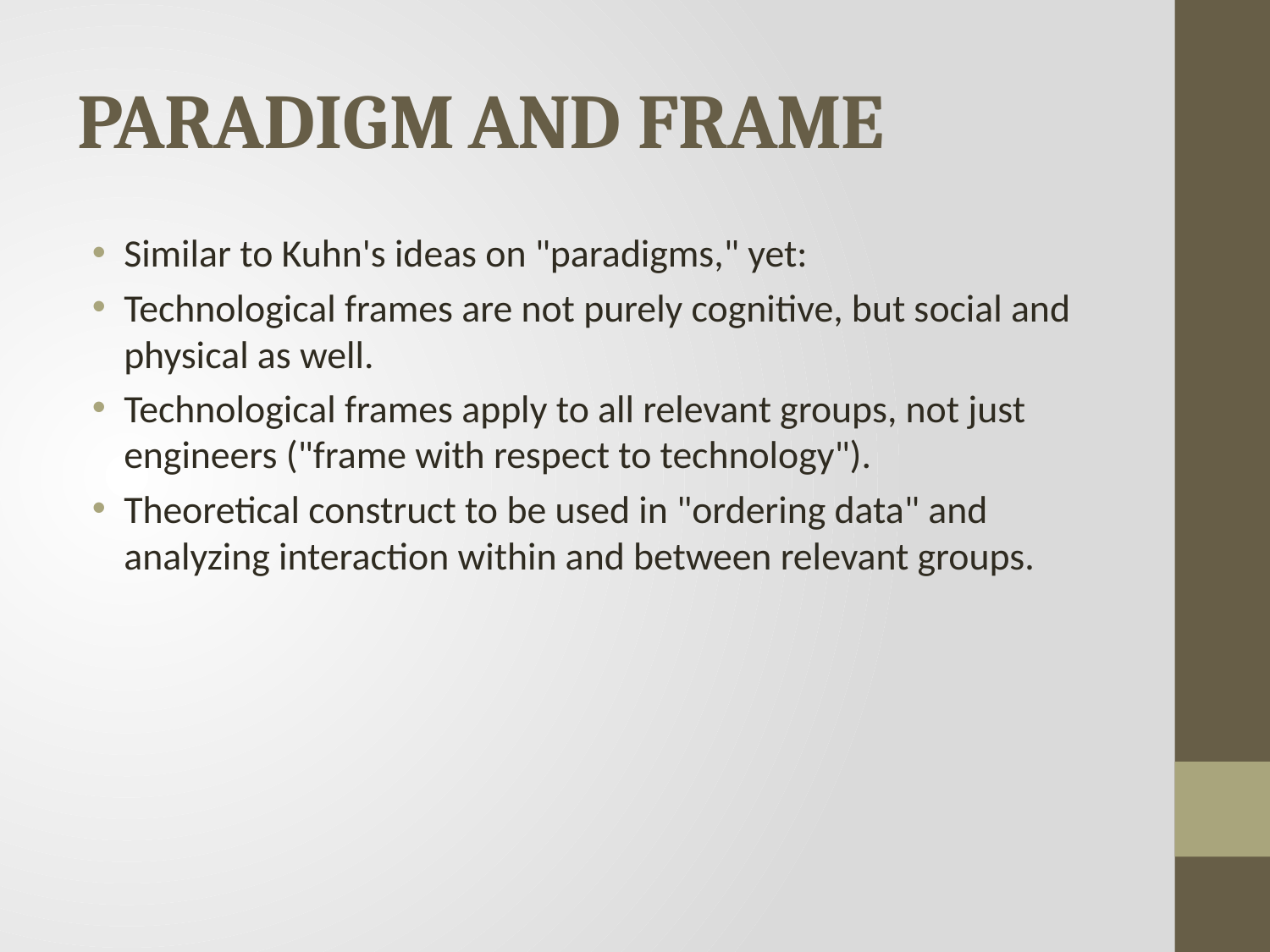

# PARADIGM AND FRAME
Similar to Kuhn's ideas on "paradigms," yet:
Technological frames are not purely cognitive, but social and physical as well.
Technological frames apply to all relevant groups, not just engineers ("frame with respect to technology").
Theoretical construct to be used in "ordering data" and analyzing interaction within and between relevant groups.